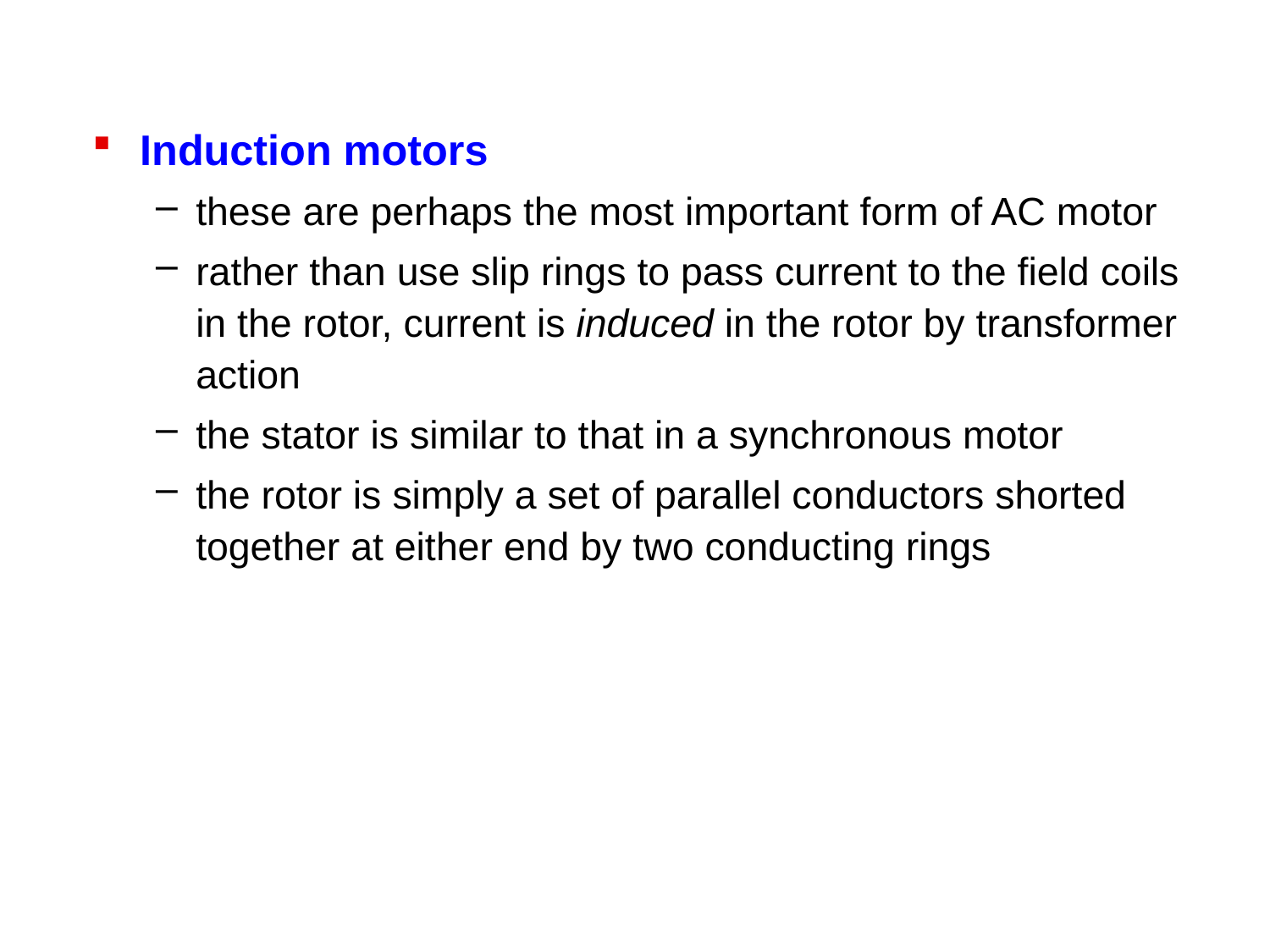

Induction motors
these are perhaps the most important form of AC motor
rather than use slip rings to pass current to the field coils in the rotor, current is induced in the rotor by transformer action
the stator is similar to that in a synchronous motor
the rotor is simply a set of parallel conductors shorted together at either end by two conducting rings